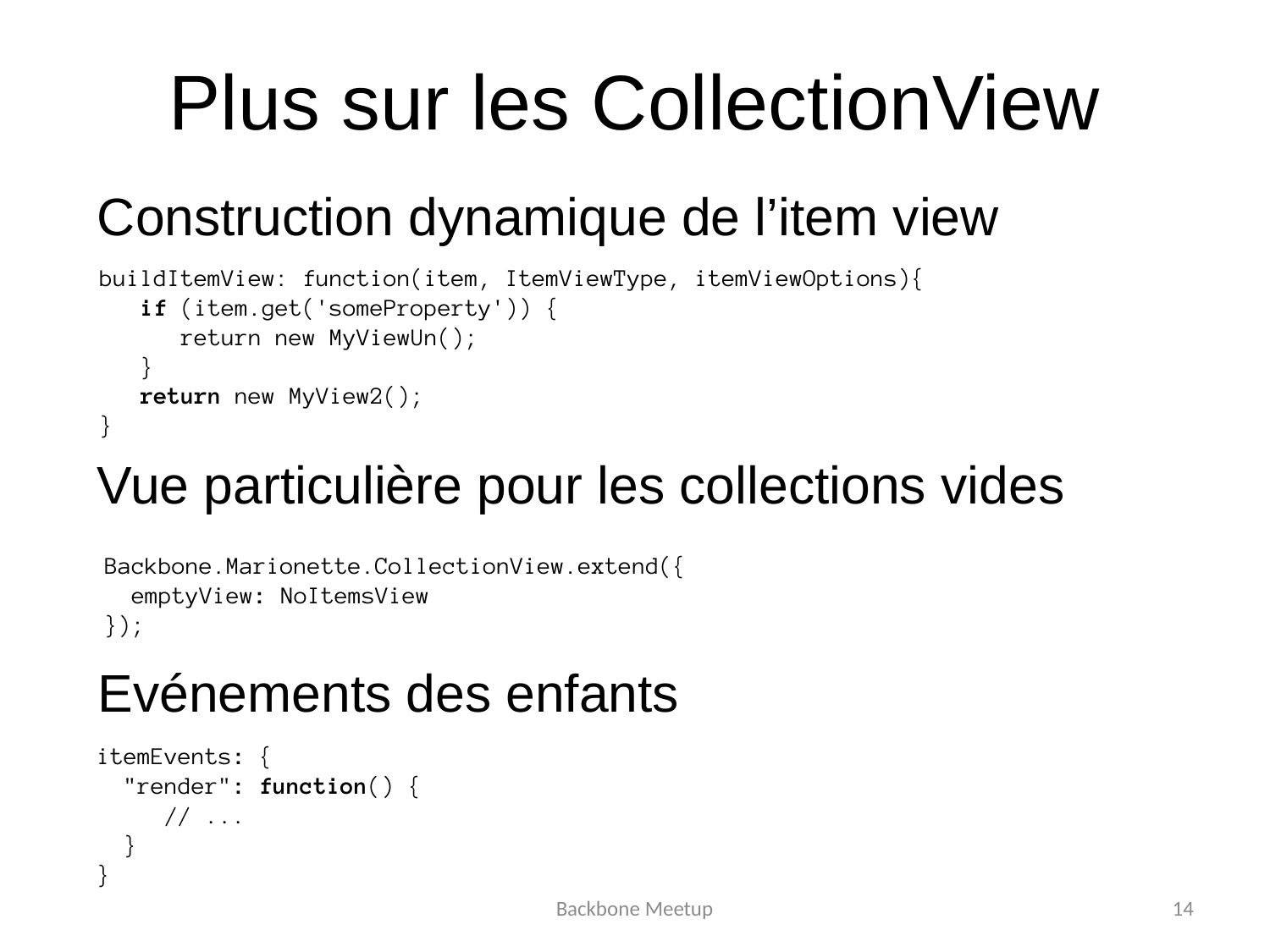

# Plus sur les CollectionView
Construction dynamique de l’item view
buildItemView: function(item, ItemViewType, itemViewOptions){
   if (item.get('someProperty')) {
      return new MyViewUn();
   }
   return new MyView2();
}
Vue particulière pour les collections vides
Backbone.Marionette.CollectionView.extend({
  emptyView: NoItemsView
});

Evénements des enfants
itemEvents: {
  "render": function() {
     // ...
  }
}

Backbone Meetup
14